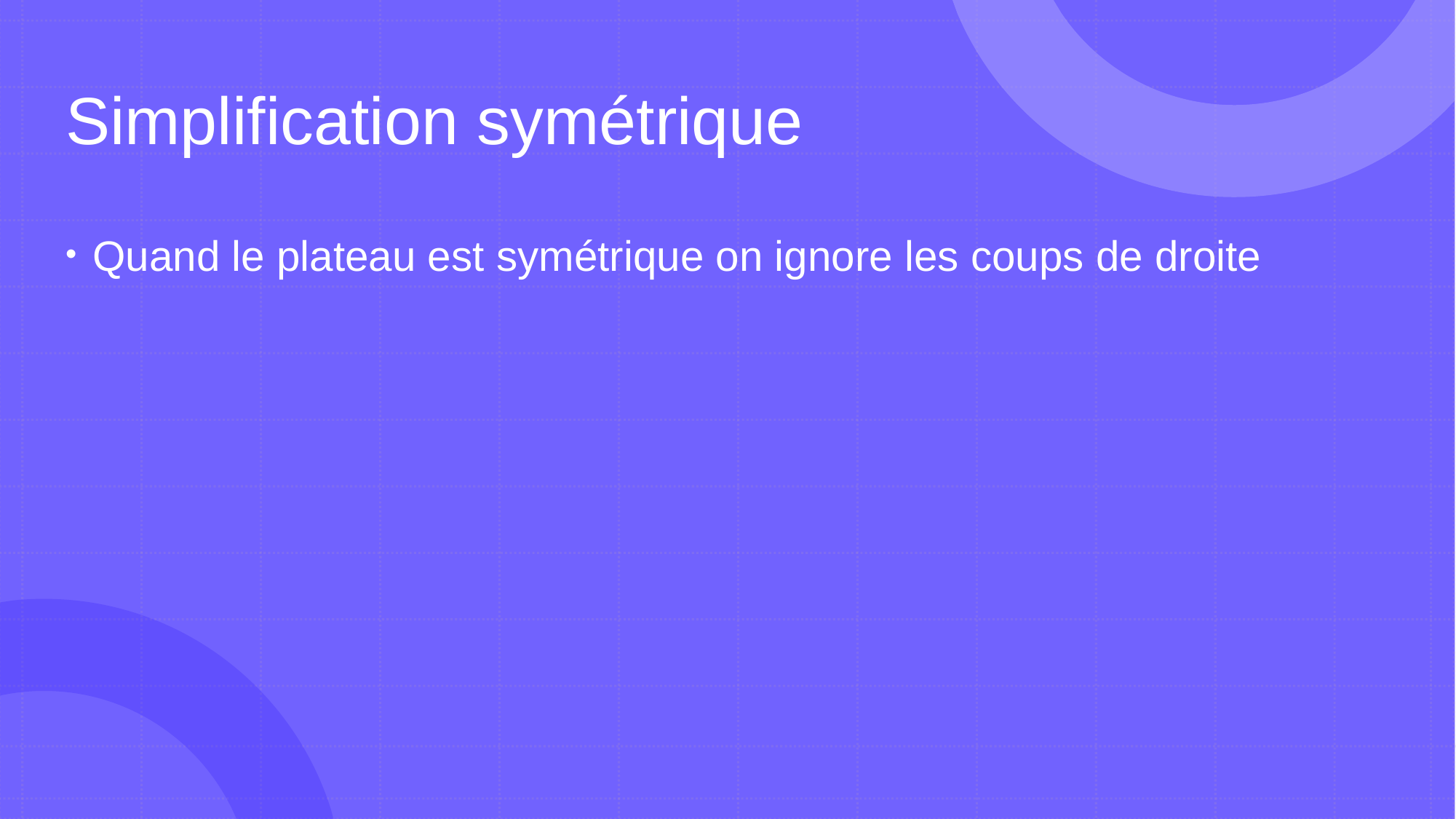

# Simplification symétrique
Quand le plateau est symétrique on ignore les coups de droite